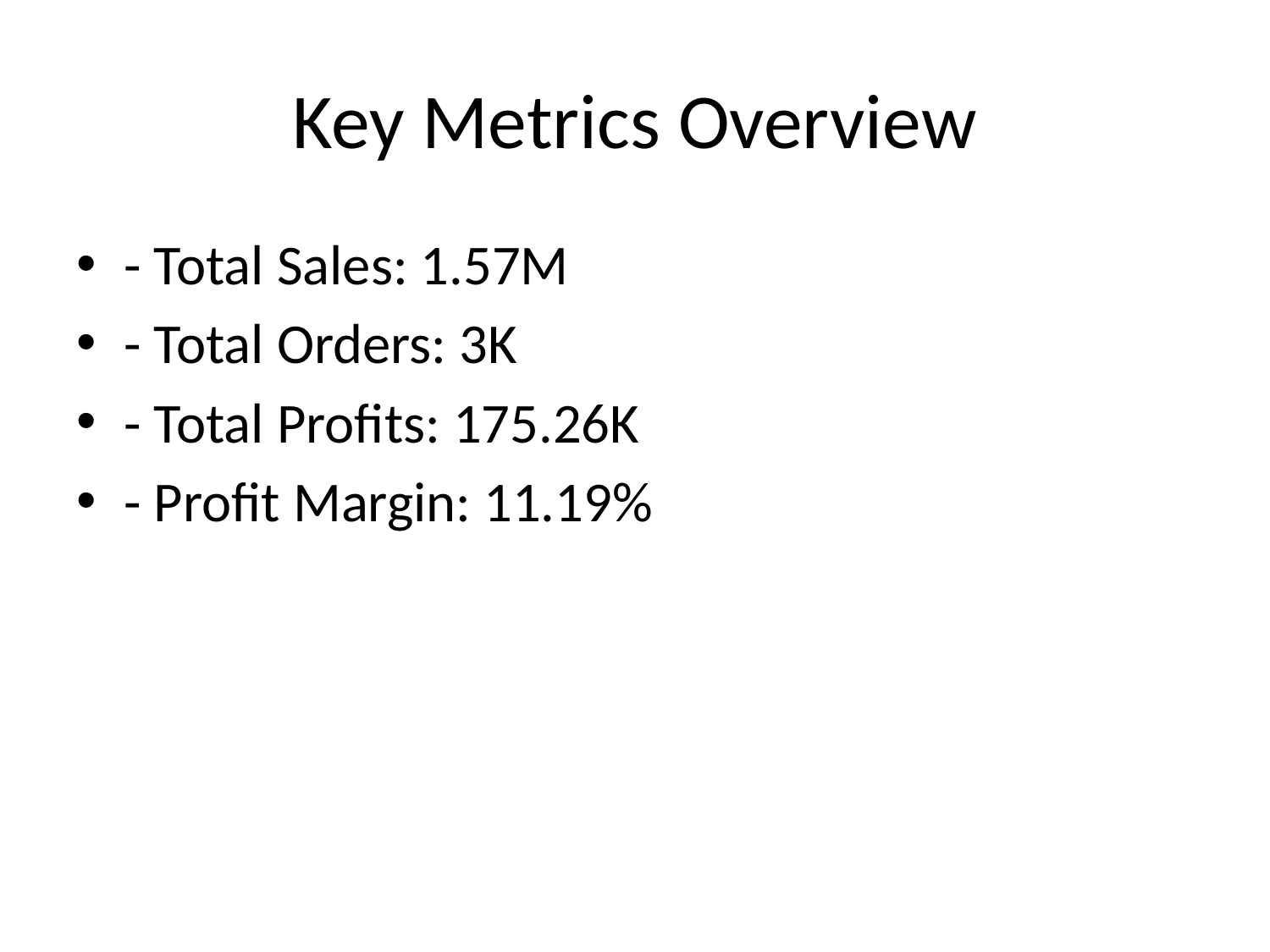

# Key Metrics Overview
- Total Sales: 1.57M
- Total Orders: 3K
- Total Profits: 175.26K
- Profit Margin: 11.19%